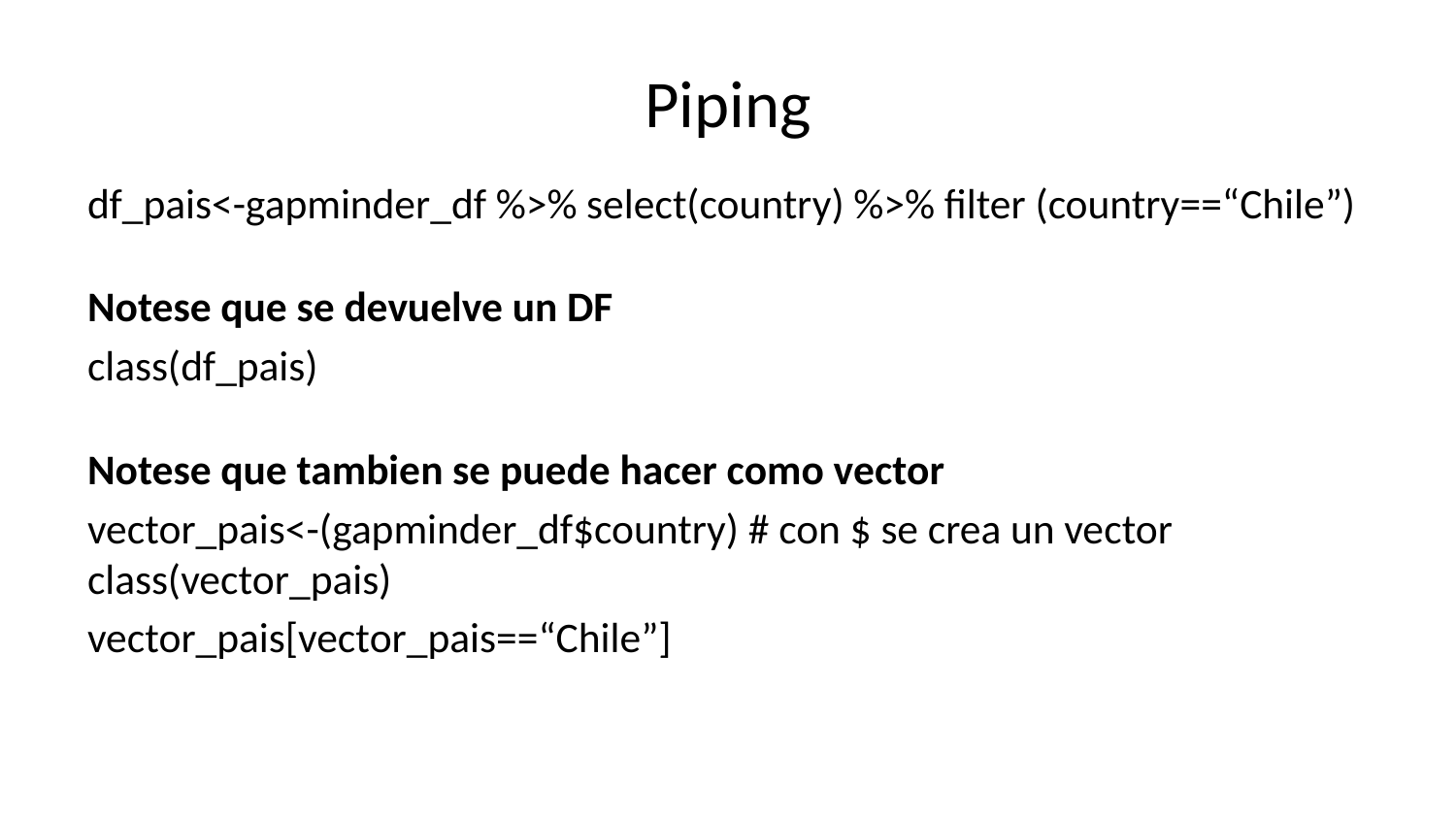

# Piping
df_pais<-gapminder_df %>% select(country) %>% filter (country==“Chile”)
Notese que se devuelve un DF
class(df_pais)
Notese que tambien se puede hacer como vector
vector_pais<-(gapminder_df$country) # con $ se crea un vector class(vector_pais)
vector_pais[vector_pais==“Chile”]